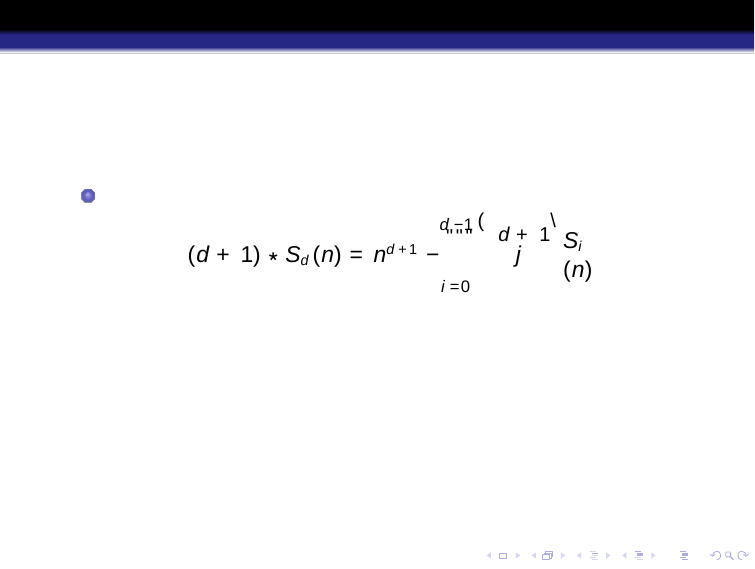

d −1 (d + 1\
(d + 1) ∗ Sd (n) = nd +1 − """
i =0
Si (n)
j